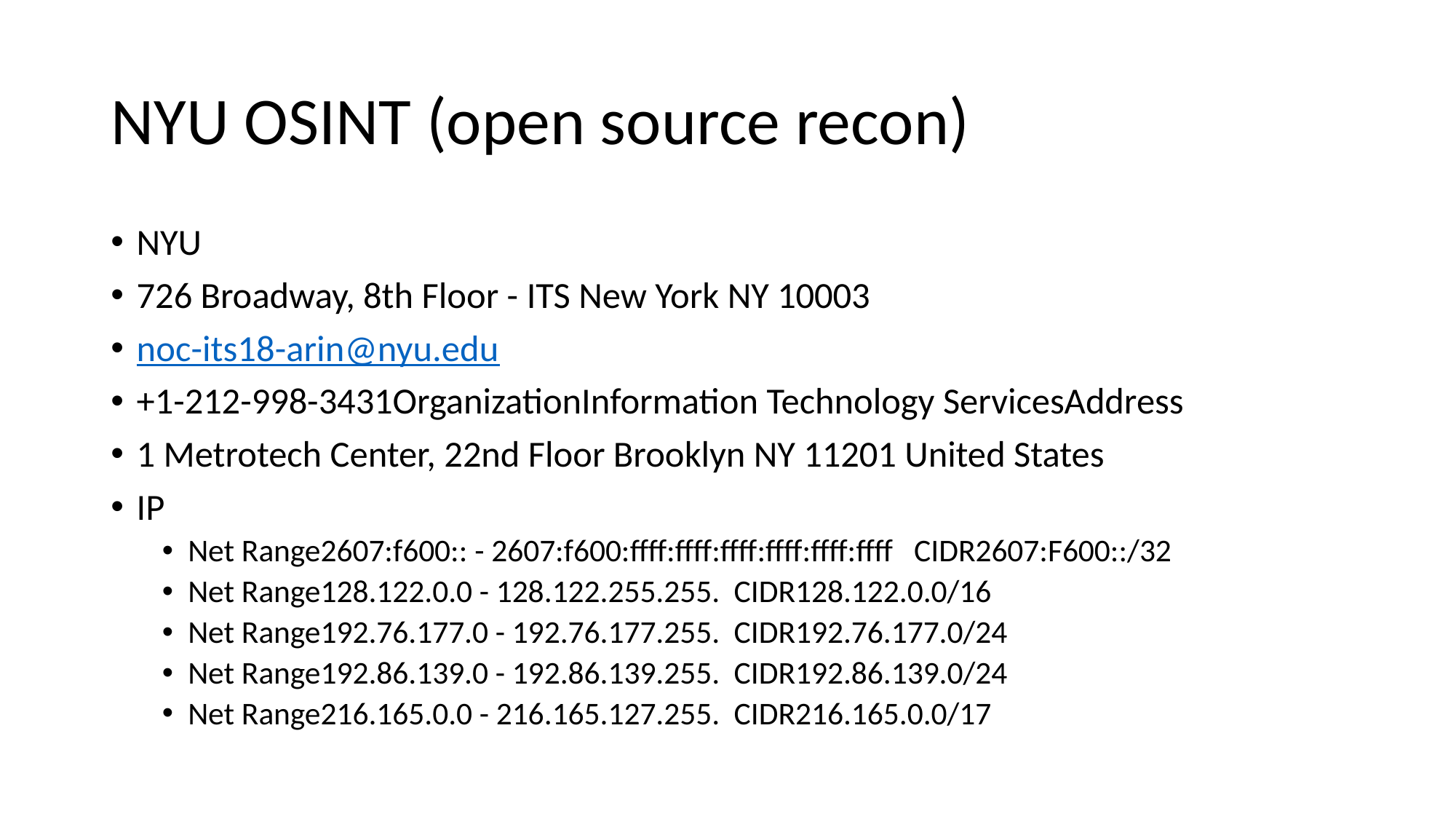

# NYU OSINT (open source recon)
NYU
726 Broadway, 8th Floor - ITS New York NY 10003
noc-its18-arin@nyu.edu
+1-212-998-3431OrganizationInformation Technology ServicesAddress
1 Metrotech Center, 22nd Floor Brooklyn NY 11201 United States
IP
Net Range2607:f600:: - 2607:f600:ffff:ffff:ffff:ffff:ffff:ffff   CIDR2607:F600::/32
Net Range128.122.0.0 - 128.122.255.255.  CIDR128.122.0.0/16
Net Range192.76.177.0 - 192.76.177.255.  CIDR192.76.177.0/24
Net Range192.86.139.0 - 192.86.139.255.  CIDR192.86.139.0/24
Net Range216.165.0.0 - 216.165.127.255.  CIDR216.165.0.0/17